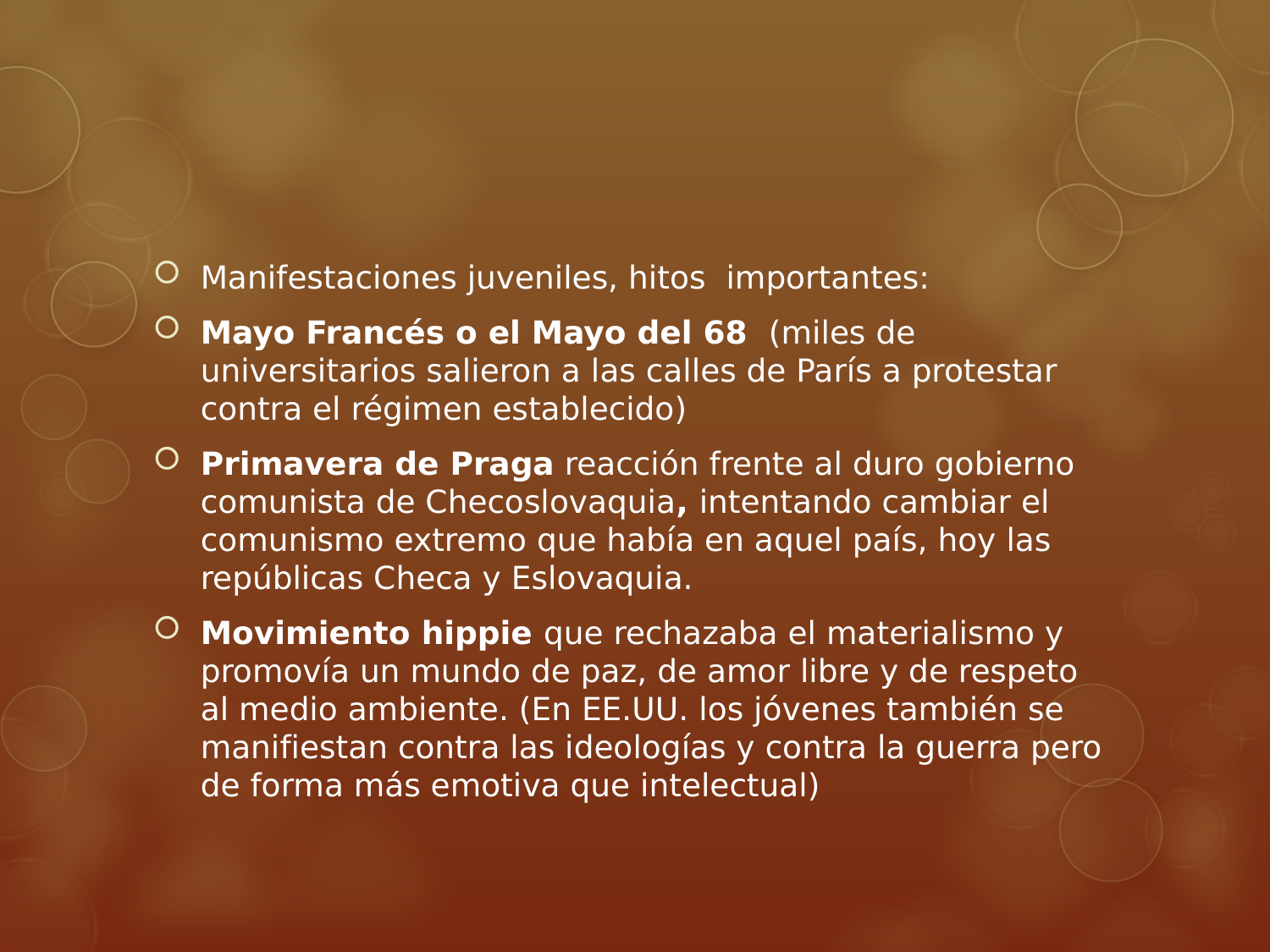

#
Manifestaciones juveniles, hitos  importantes:
Mayo Francés o el Mayo del 68  (miles de universitarios salieron a las calles de París a protestar contra el régimen establecido)
Primavera de Praga reacción frente al duro gobierno comunista de Checoslovaquia, intentando cambiar el comunismo extremo que había en aquel país, hoy las repúblicas Checa y Eslovaquia.
Movimiento hippie que rechazaba el materialismo y promovía un mundo de paz, de amor libre y de respeto al medio ambiente. (En EE.UU. los jóvenes también se manifiestan contra las ideologías y contra la guerra pero de forma más emotiva que intelectual)